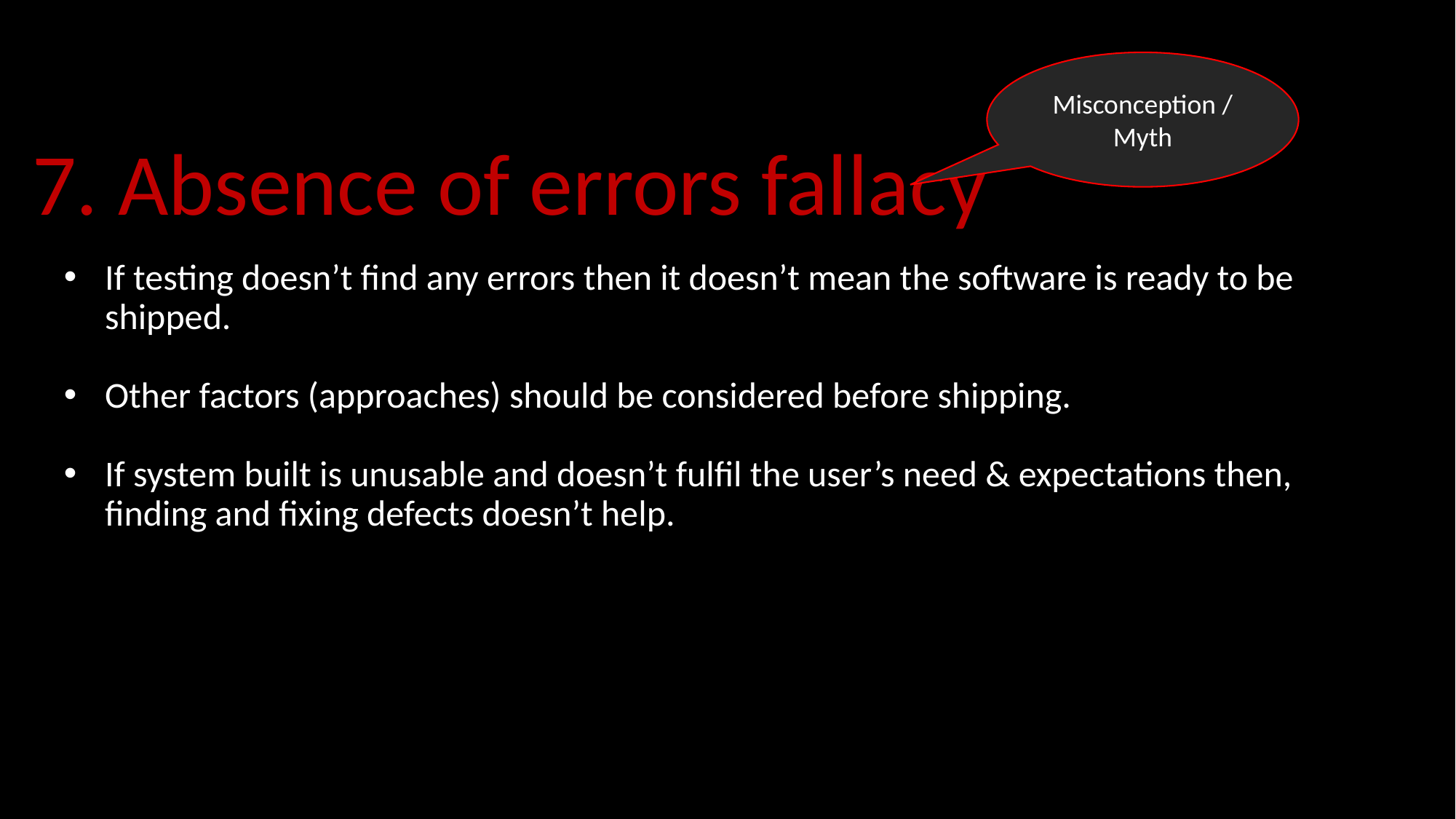

Misconception / Myth
# 7. Absence of errors fallacy
If testing doesn’t find any errors then it doesn’t mean the software is ready to be shipped.

Other factors (approaches) should be considered before shipping.

If system built is unusable and doesn’t fulfil the user’s need & expectations then, finding and fixing defects doesn’t help.